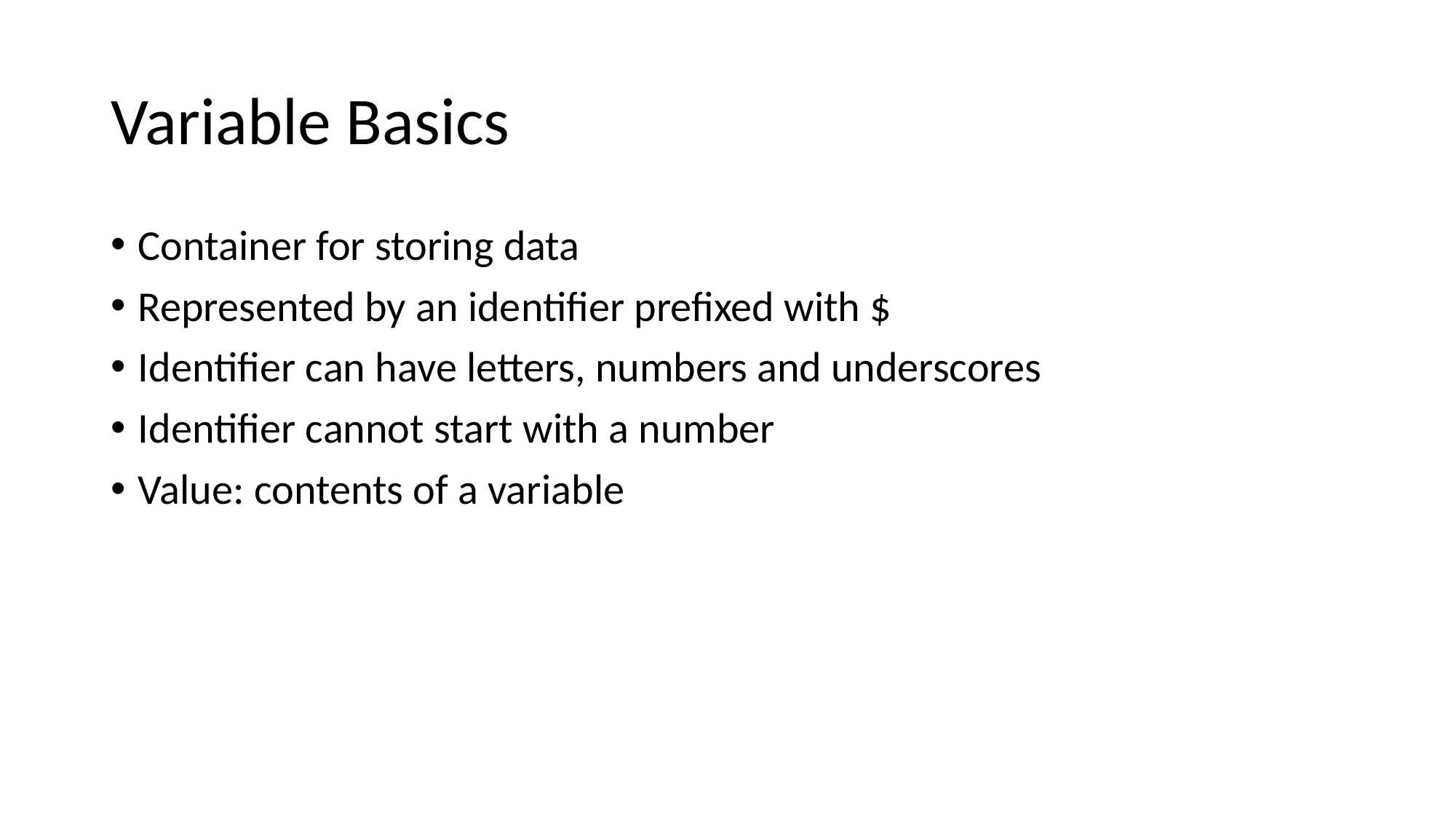

# Variable Basics
Container for storing data
Represented by an identifier prefixed with $
Identifier can have letters, numbers and underscores
Identifier cannot start with a number
Value: contents of a variable